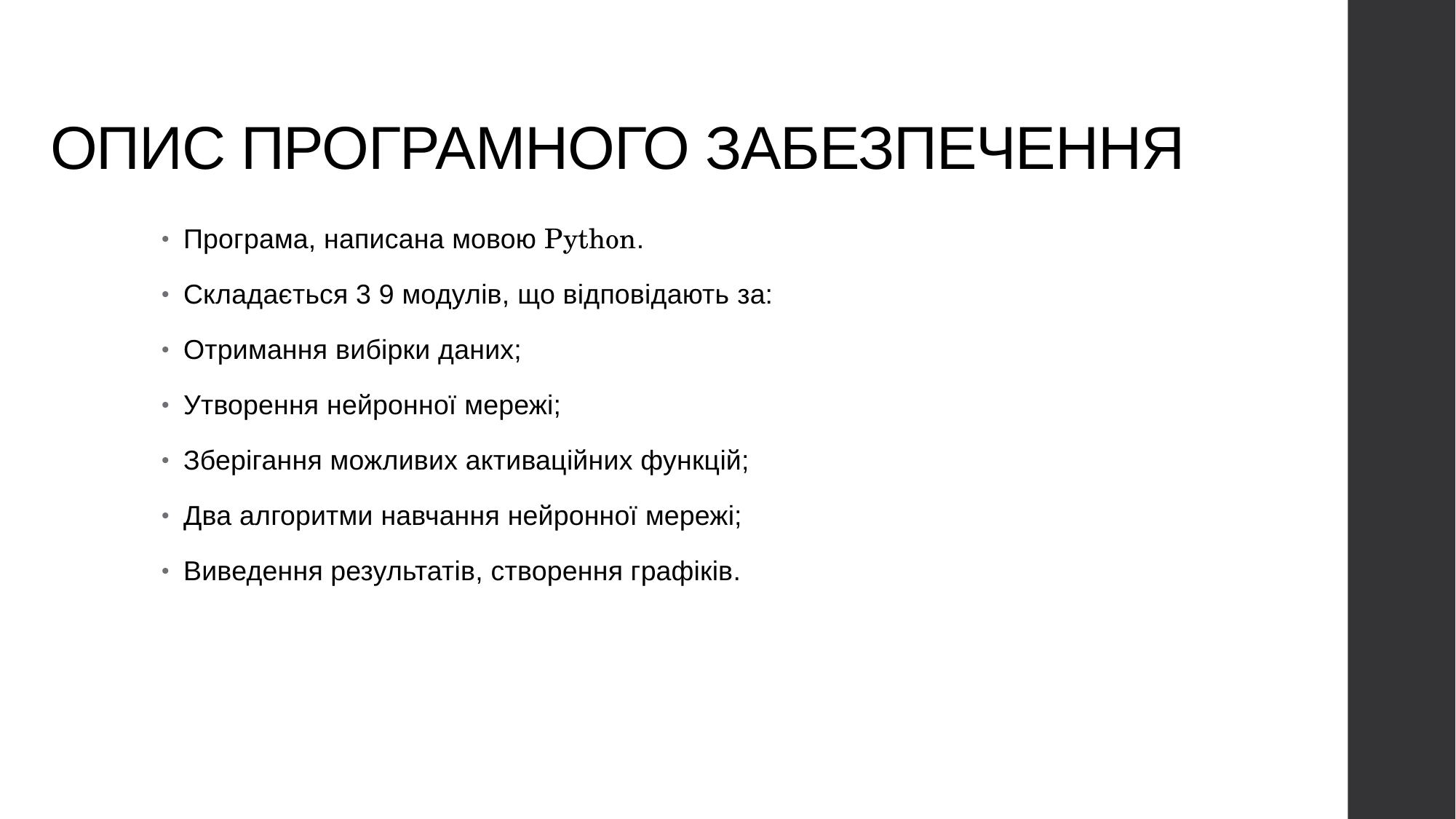

# ОПИС ПРОГРАМНОГО ЗАБЕЗПЕЧЕННЯ
Програма, написана мовою Python.
Складається 3 9 модулів, що відповідають за:
Отримання вибірки даних;
Утворення нейронної мережі;
Зберігання можливих активаційних функцій;
Два алгоритми навчання нейронної мережі;
Виведення результатів, створення графіків.